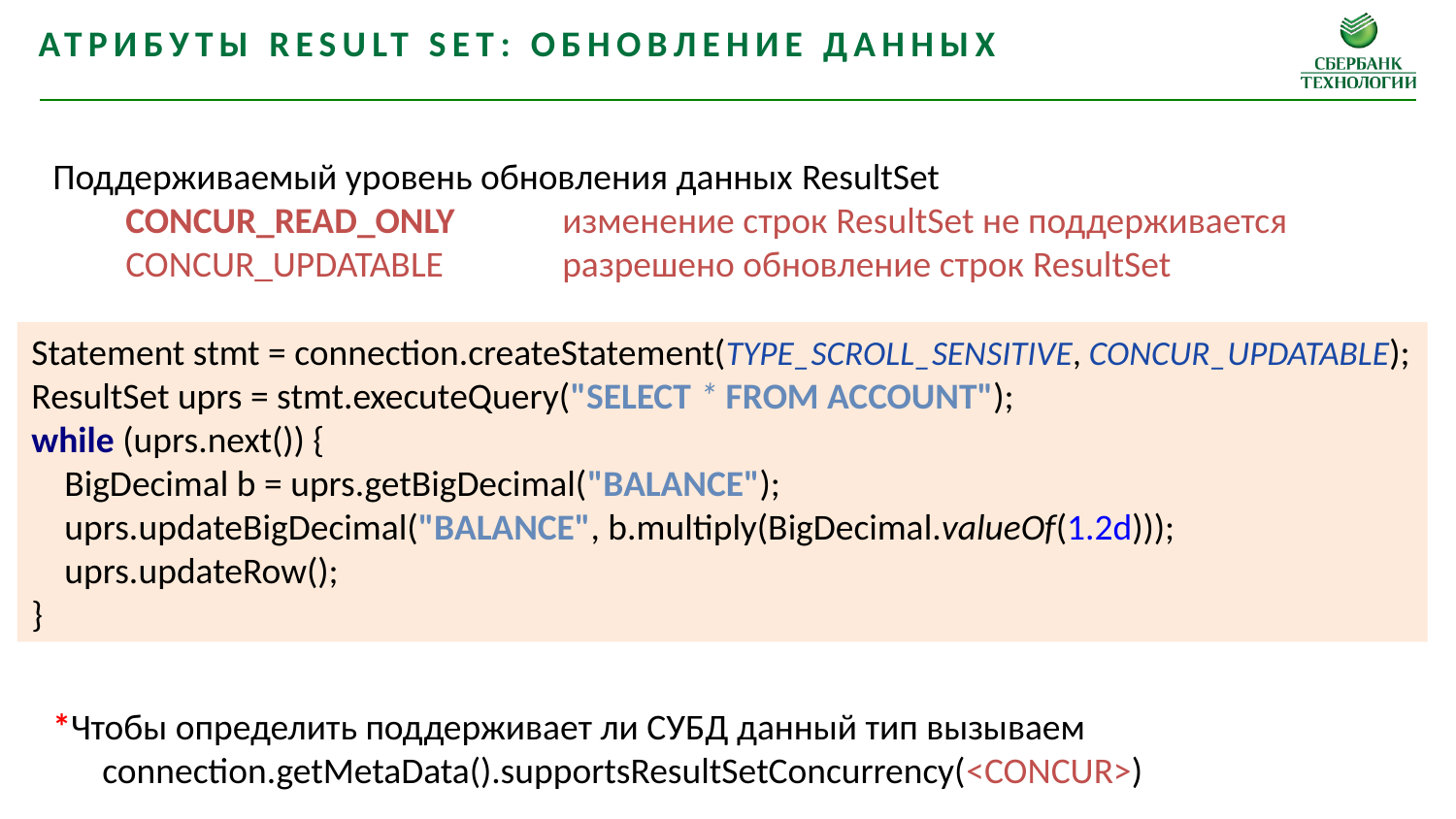

атрибуты Result Set: Обновление данных
Поддерживаемый уровень обновления данных ResultSet
CONCUR_READ_ONLY	изменение строк ResultSet не поддерживается
CONCUR_UPDATABLE	разрешено обновление строк ResultSet
Statement stmt = connection.createStatement(TYPE_SCROLL_SENSITIVE, CONCUR_UPDATABLE);
ResultSet uprs = stmt.executeQuery("SELECT * FROM ACCOUNT");
while (uprs.next()) {
    BigDecimal b = uprs.getBigDecimal("BALANCE");
    uprs.updateBigDecimal("BALANCE", b.multiply(BigDecimal.valueOf(1.2d)));
    uprs.updateRow();
}
*Чтобы определить поддерживает ли СУБД данный тип вызываем
      connection.getMetaData().supportsResultSetConcurrency(<CONCUR>)